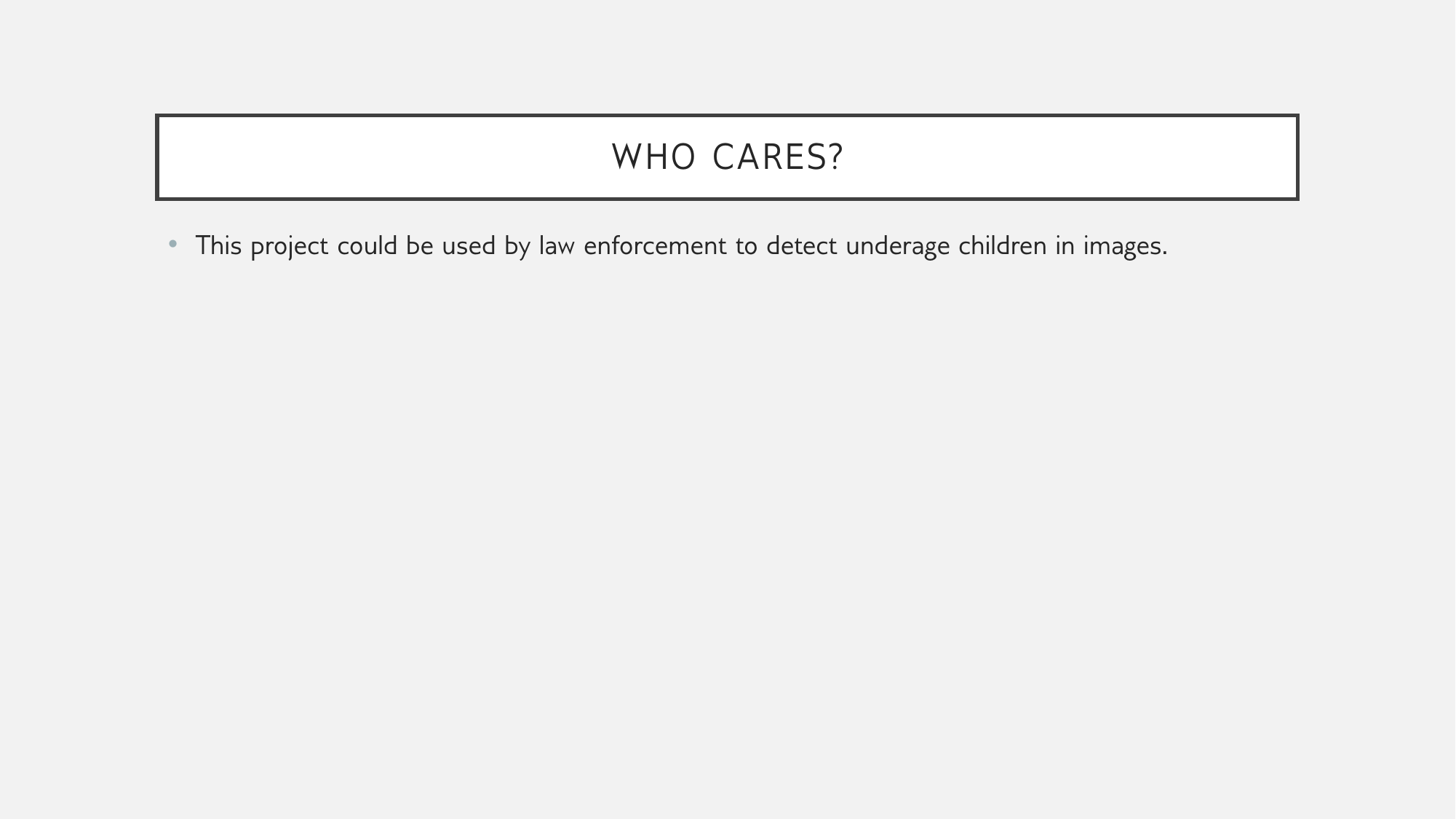

# WHO CARES?
This project could be used by law enforcement to detect underage children in images.